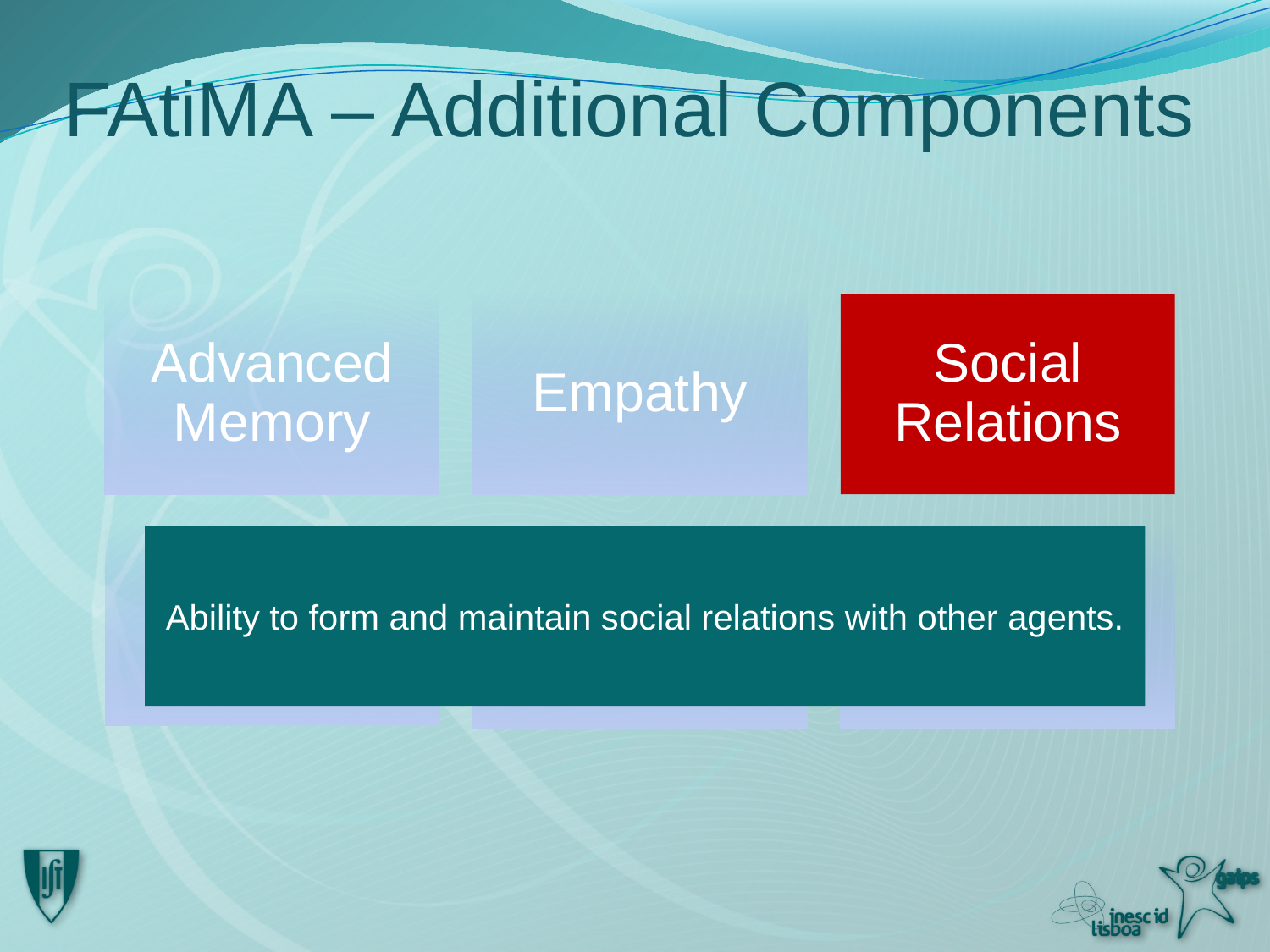

# FAtiMA – Additional Components
Advanced Memory
Empathy
Social Relations
Theory of Mind
Motivational Needs
Culture
Ability to form and maintain social relations with other agents.